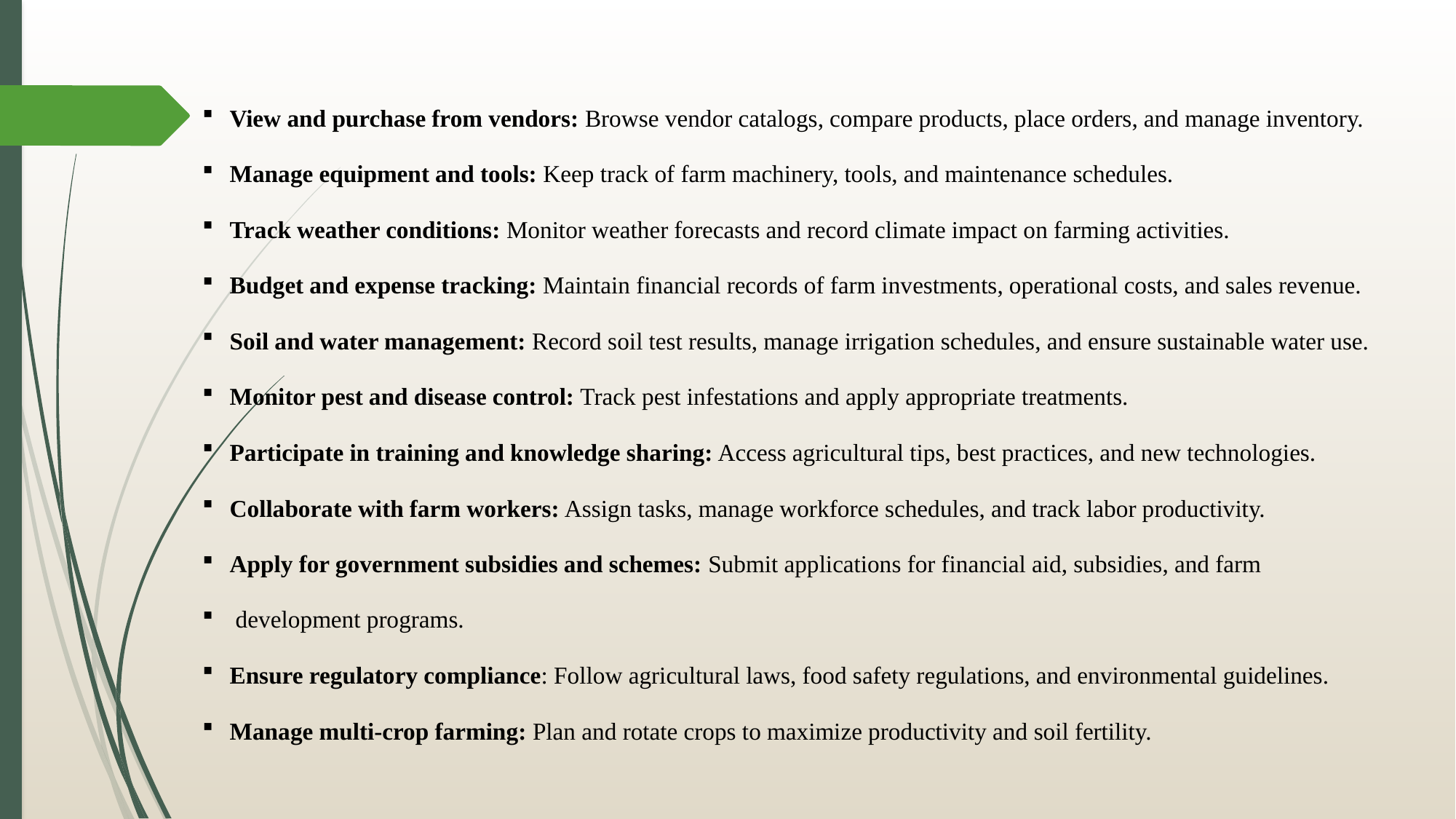

View and purchase from vendors: Browse vendor catalogs, compare products, place orders, and manage inventory.
Manage equipment and tools: Keep track of farm machinery, tools, and maintenance schedules.
Track weather conditions: Monitor weather forecasts and record climate impact on farming activities.
Budget and expense tracking: Maintain financial records of farm investments, operational costs, and sales revenue.
Soil and water management: Record soil test results, manage irrigation schedules, and ensure sustainable water use.
Monitor pest and disease control: Track pest infestations and apply appropriate treatments.
Participate in training and knowledge sharing: Access agricultural tips, best practices, and new technologies.
Collaborate with farm workers: Assign tasks, manage workforce schedules, and track labor productivity.
Apply for government subsidies and schemes: Submit applications for financial aid, subsidies, and farm
 development programs.
Ensure regulatory compliance: Follow agricultural laws, food safety regulations, and environmental guidelines.
Manage multi-crop farming: Plan and rotate crops to maximize productivity and soil fertility.